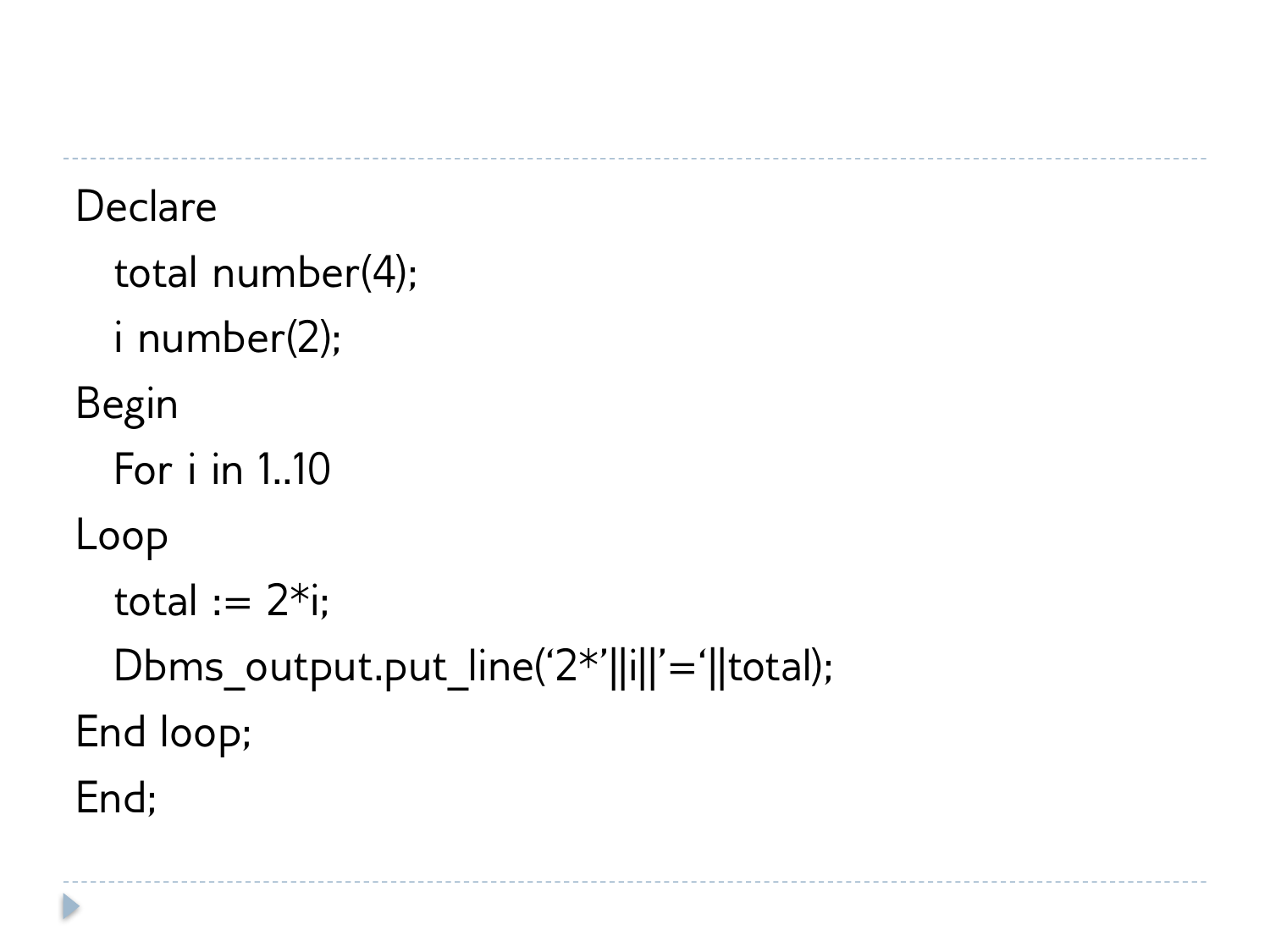

#
Declare
	total number(4);
	i number(2);
Begin
	For i in 1..10
Loop
	total := 2*i;
	Dbms_output.put_line(‘2*’||i||’=‘||total);
End loop;
End;